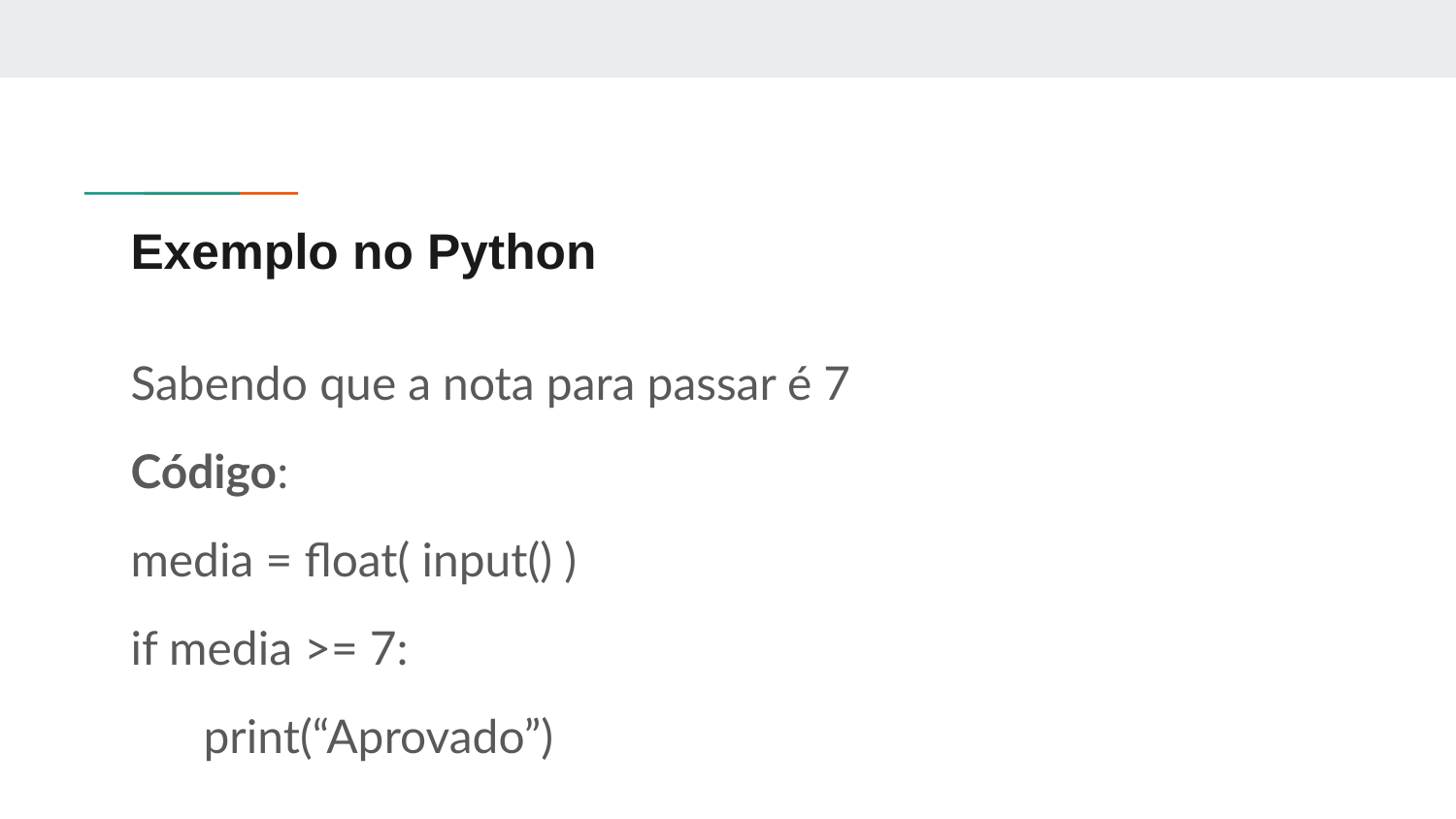

# Exemplo no Python
Sabendo que a nota para passar é 7
Código:
media = float( input() )
if media >= 7:
print(“Aprovado”)